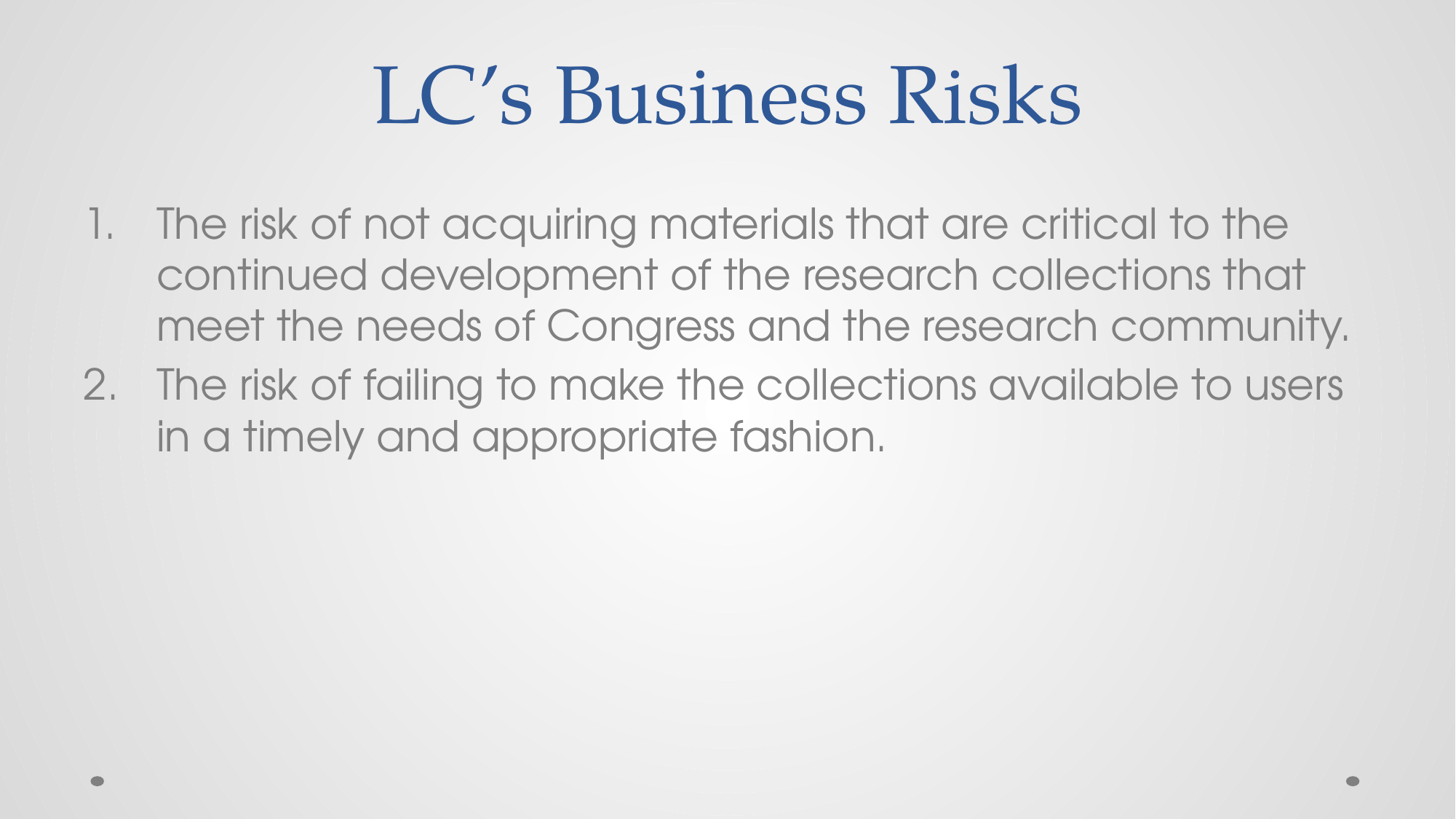

# LC’s Business Risks
The risk of not acquiring materials that are critical to the continued development of the research collections that meet the needs of Congress and the research community.
The risk of failing to make the collections available to users in a timely and appropriate fashion.